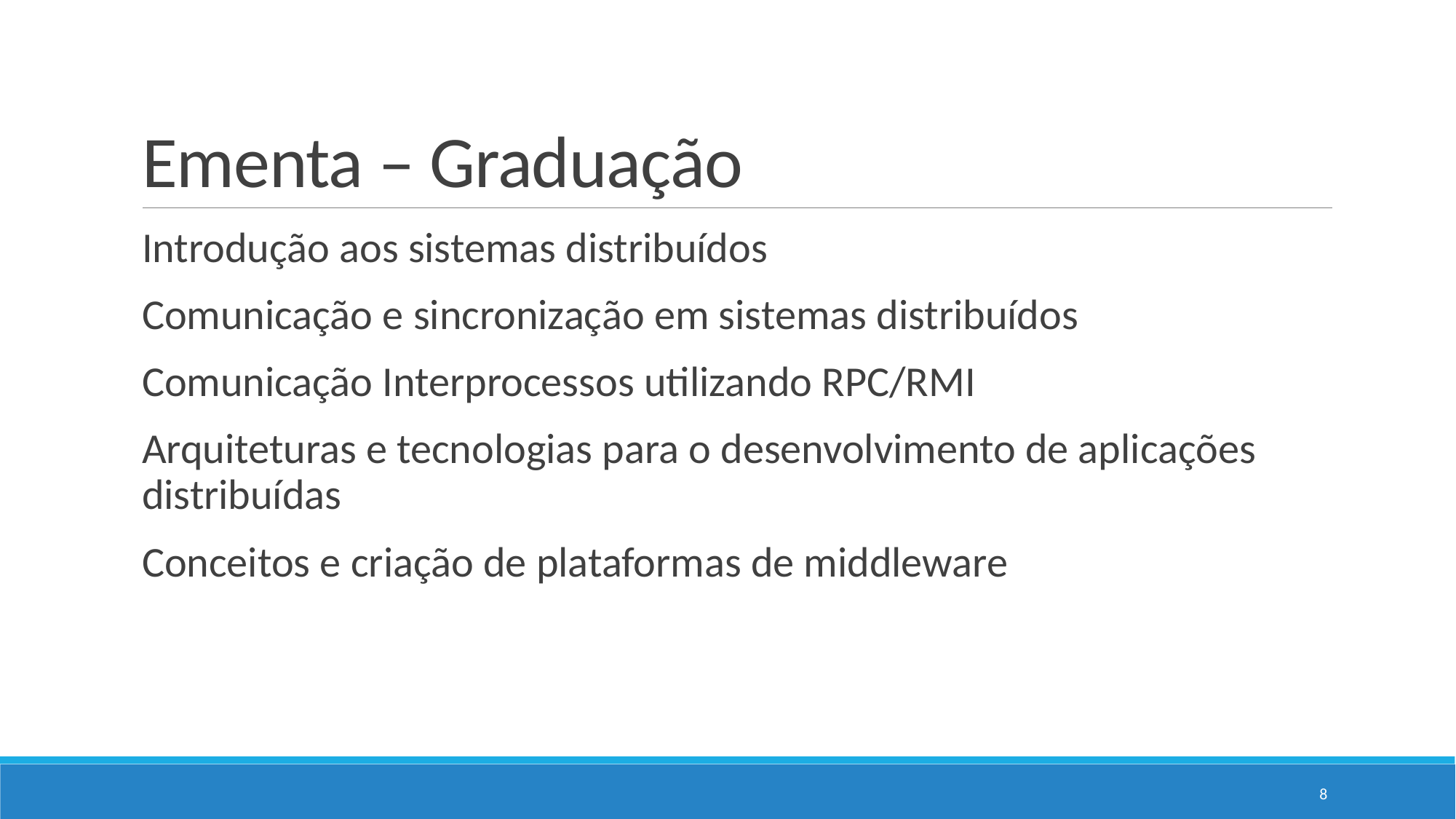

# Ementa – Graduação
Introdução aos sistemas distribuídos
Comunicação e sincronização em sistemas distribuídos
Comunicação Interprocessos utilizando RPC/RMI
Arquiteturas e tecnologias para o desenvolvimento de aplicações distribuídas
Conceitos e criação de plataformas de middleware

8